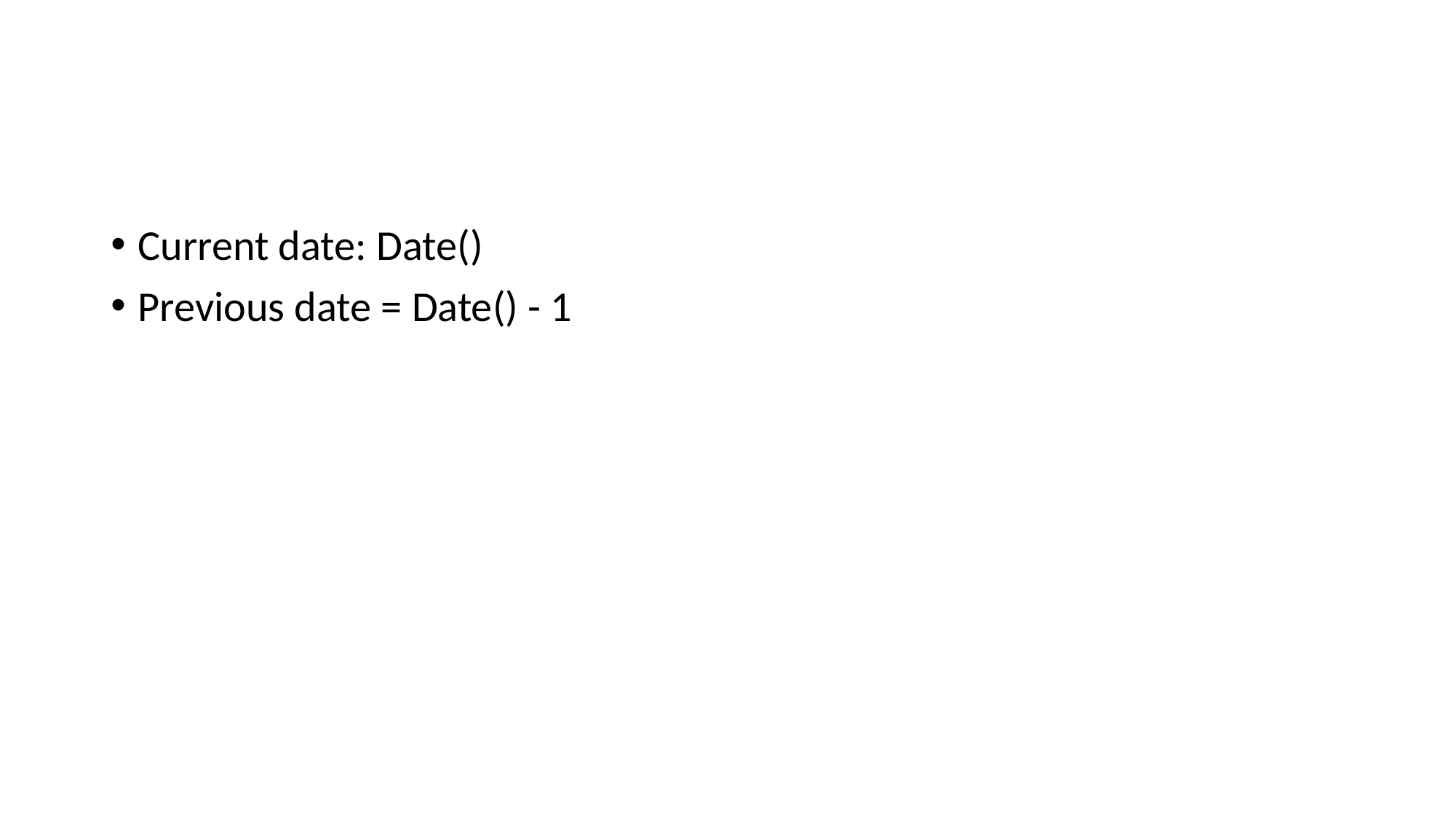

#
Current date: Date()
Previous date = Date() - 1